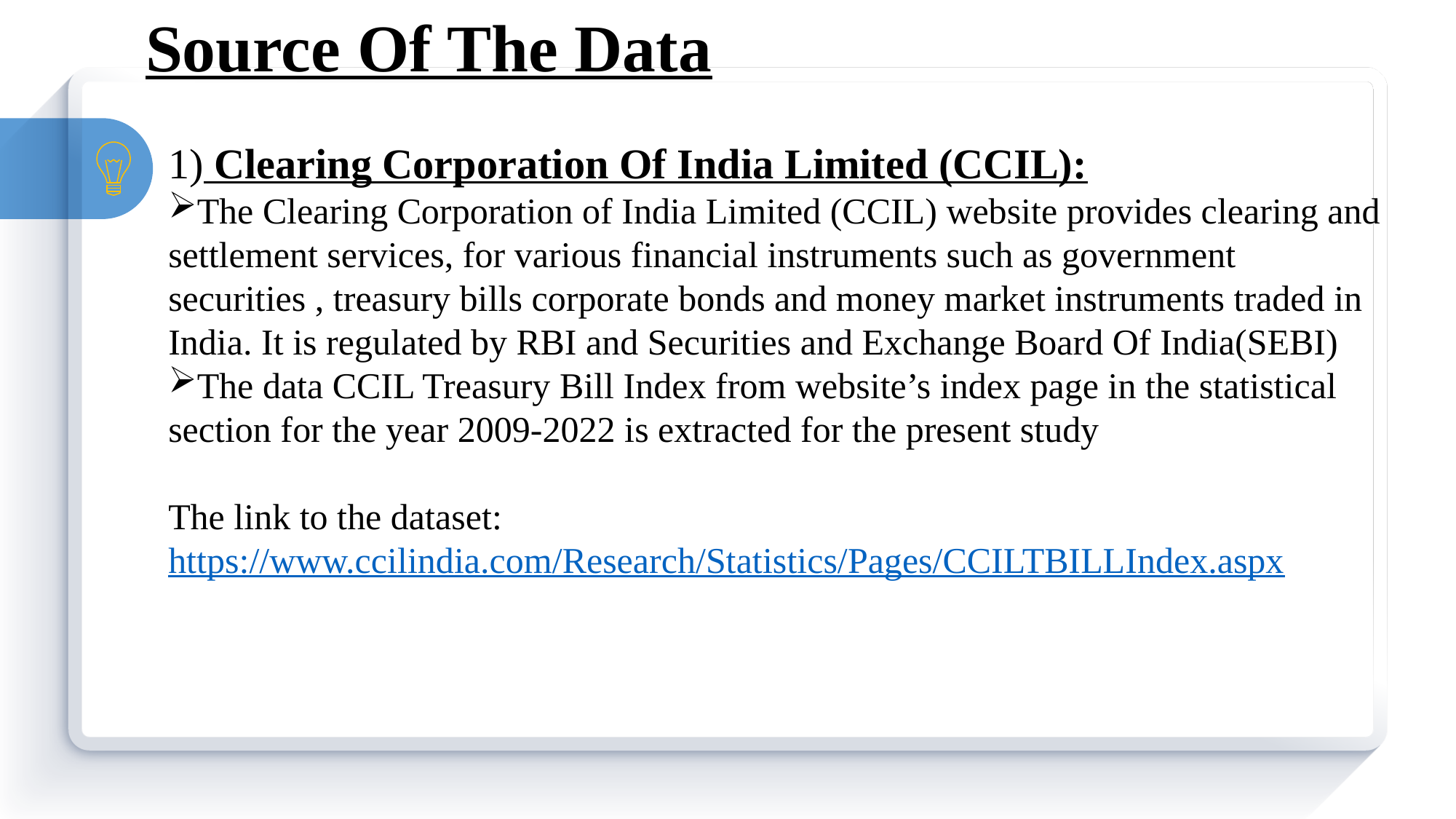

# Source Of The Data
1) Clearing Corporation Of India Limited (CCIL):
The Clearing Corporation of India Limited (CCIL) website provides clearing and settlement services, for various financial instruments such as government securities , treasury bills corporate bonds and money market instruments traded in India. It is regulated by RBI and Securities and Exchange Board Of India(SEBI)
The data CCIL Treasury Bill Index from website’s index page in the statistical section for the year 2009-2022 is extracted for the present study

The link to the dataset: https://www.ccilindia.com/Research/Statistics/Pages/CCILTBILLIndex.aspx